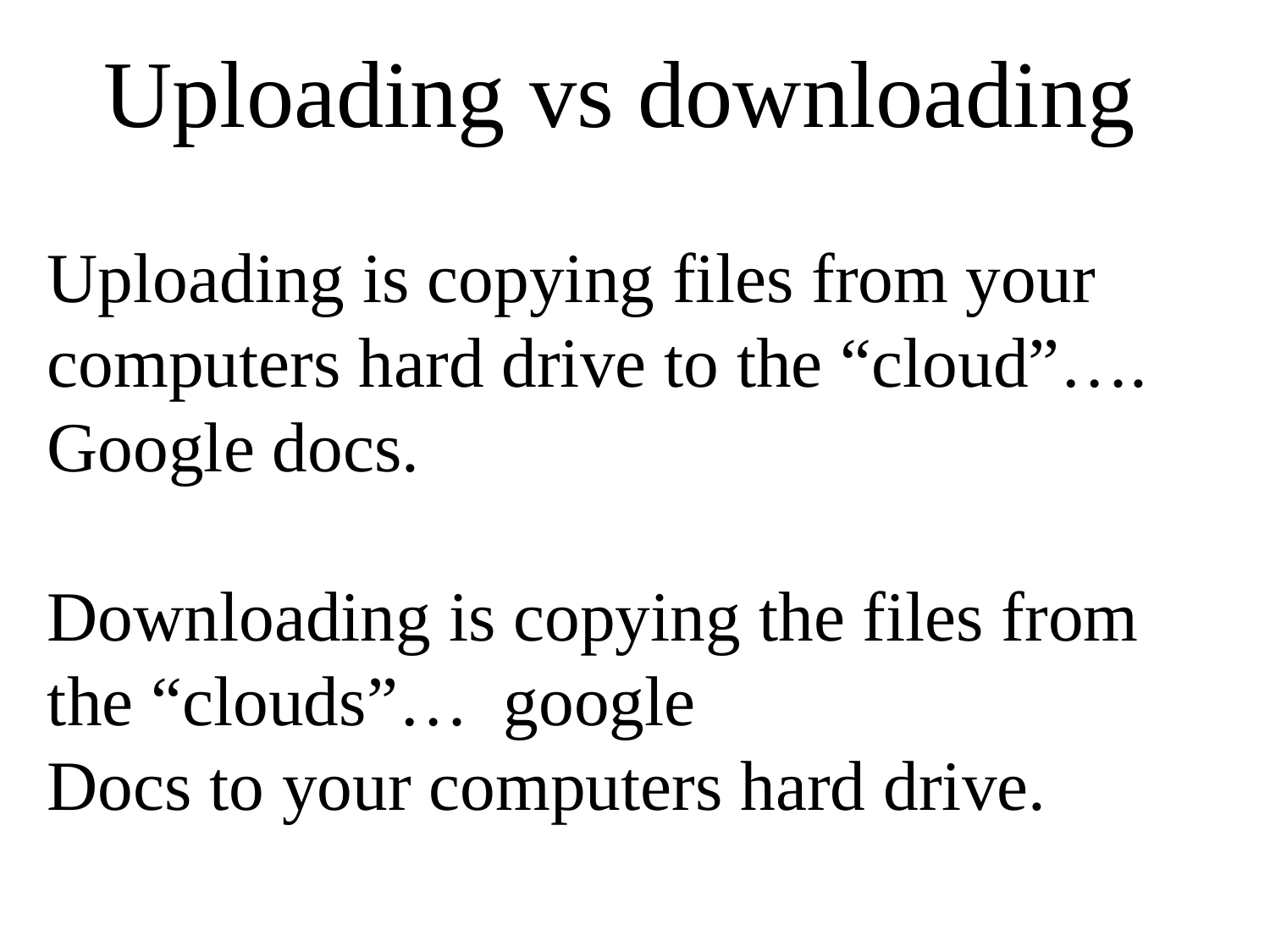

Uploading vs downloading
Uploading is copying files from your computers hard drive to the “cloud”…. Google docs.

Downloading is copying the files from the “clouds”…  google
Docs to your computers hard drive.